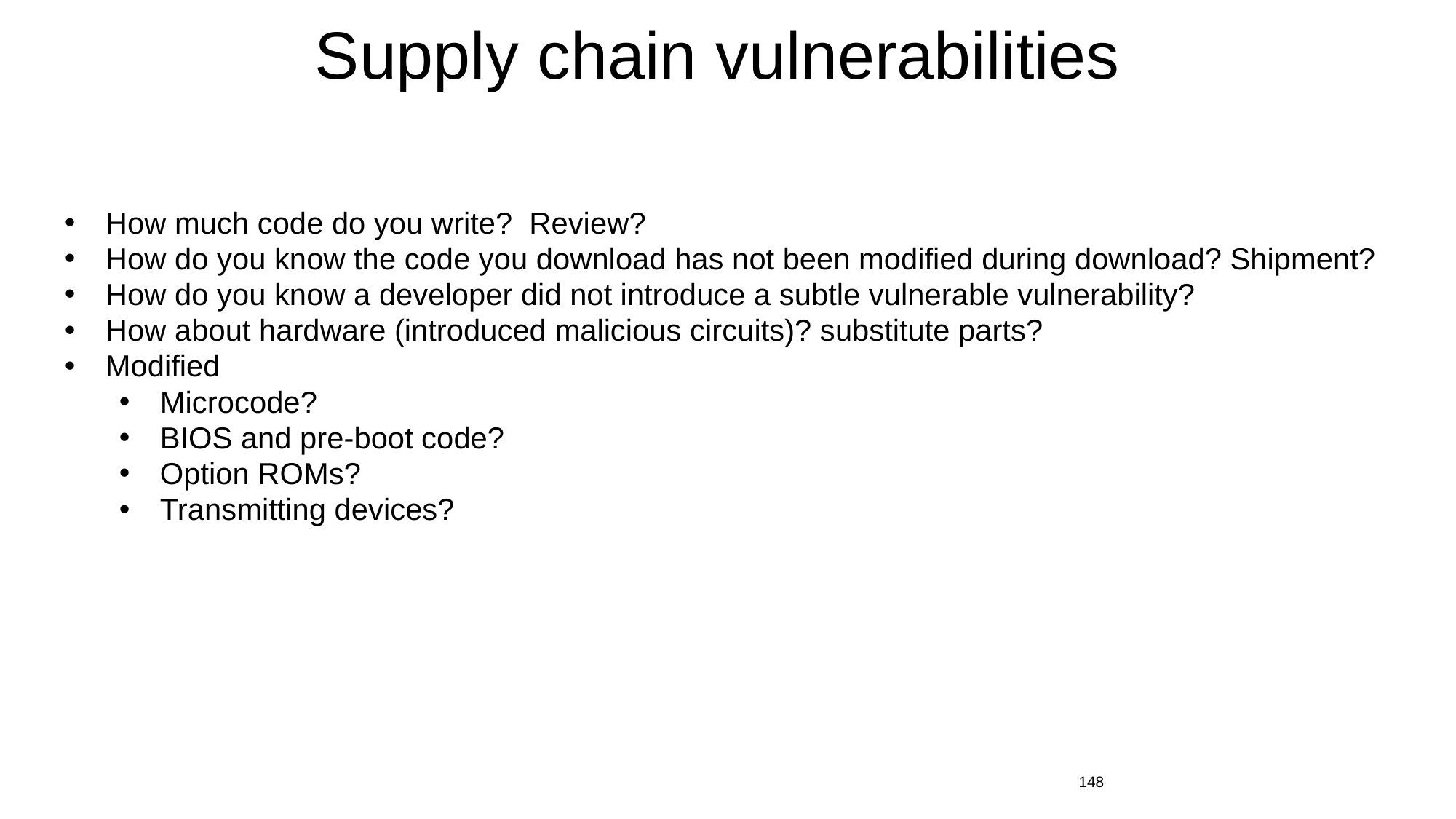

# Supply chain vulnerabilities
How much code do you write?  Review?
How do you know the code you download has not been modified during download? Shipment?
How do you know a developer did not introduce a subtle vulnerable vulnerability?
How about hardware (introduced malicious circuits)? substitute parts?
Modified
Microcode?
BIOS and pre-boot code?
Option ROMs?
Transmitting devices?
148